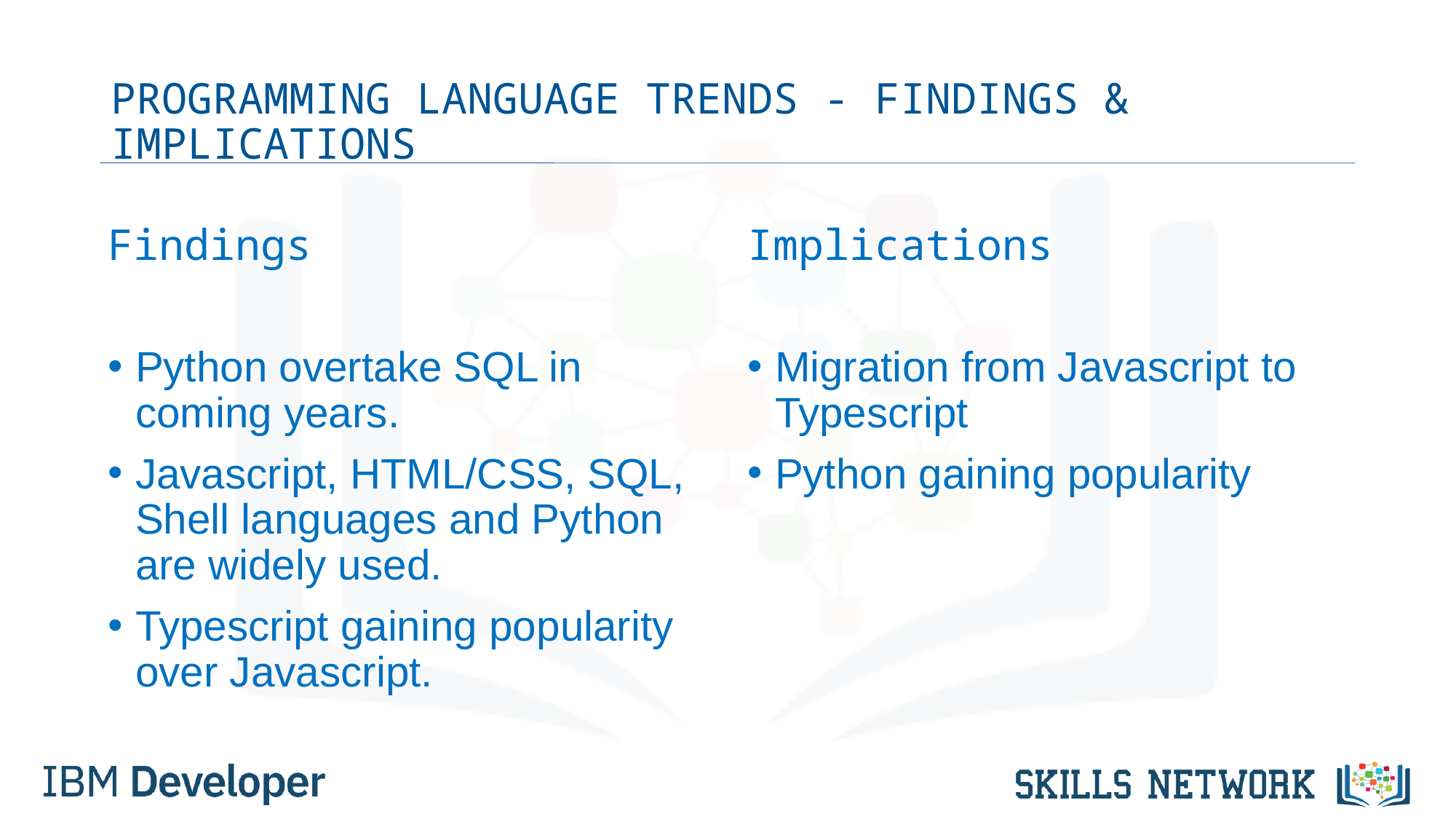

# PROGRAMMING LANGUAGE TRENDS - FINDINGS & IMPLICATIONS
Findings

Python overtake SQL in coming years.
Javascript, HTML/CSS, SQL, Shell languages and Python are widely used.
Typescript gaining popularity over Javascript.
Implications

Migration from Javascript to Typescript
Python gaining popularity